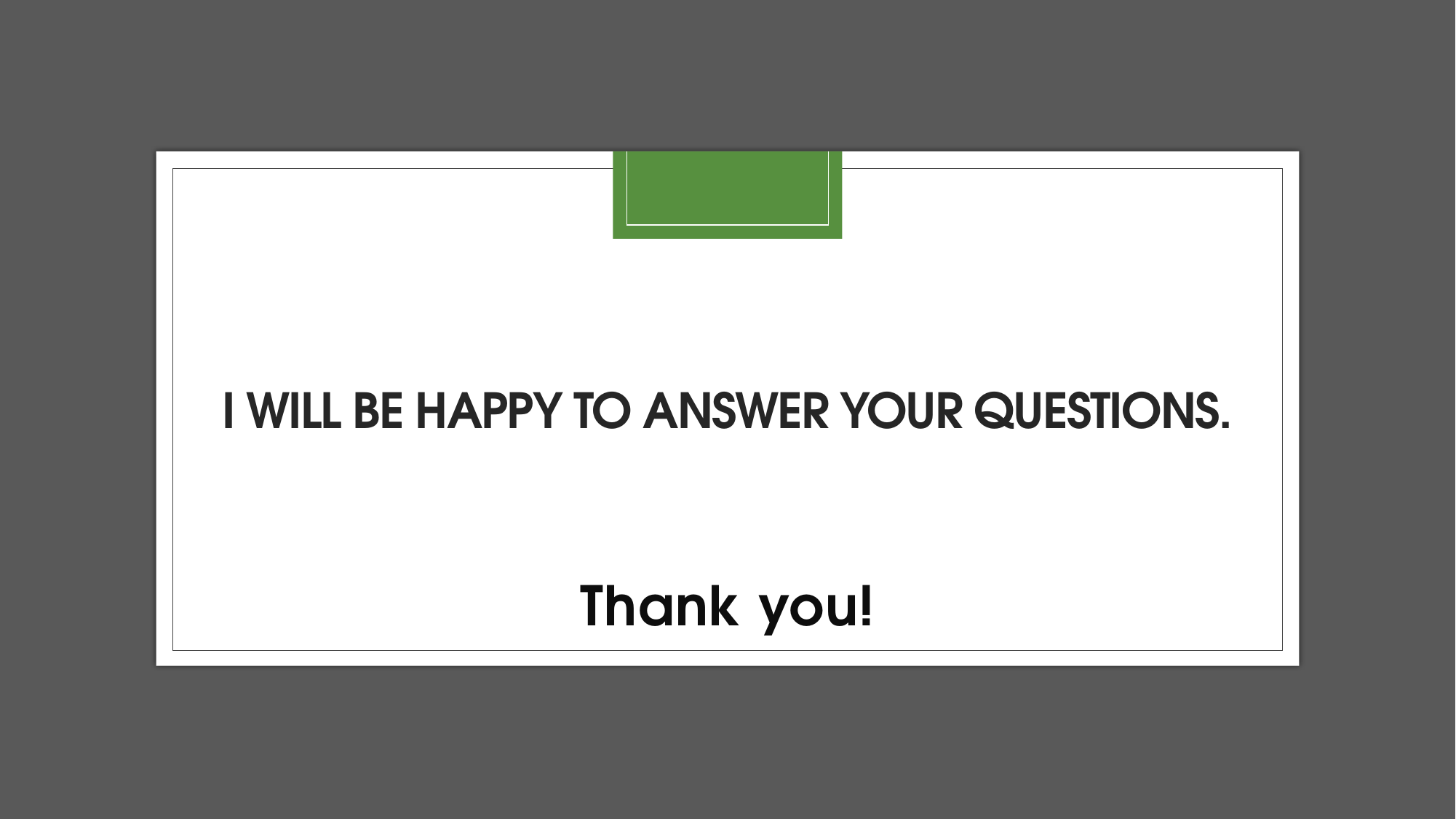

# I will be happy to answer your questions.
Thank you!